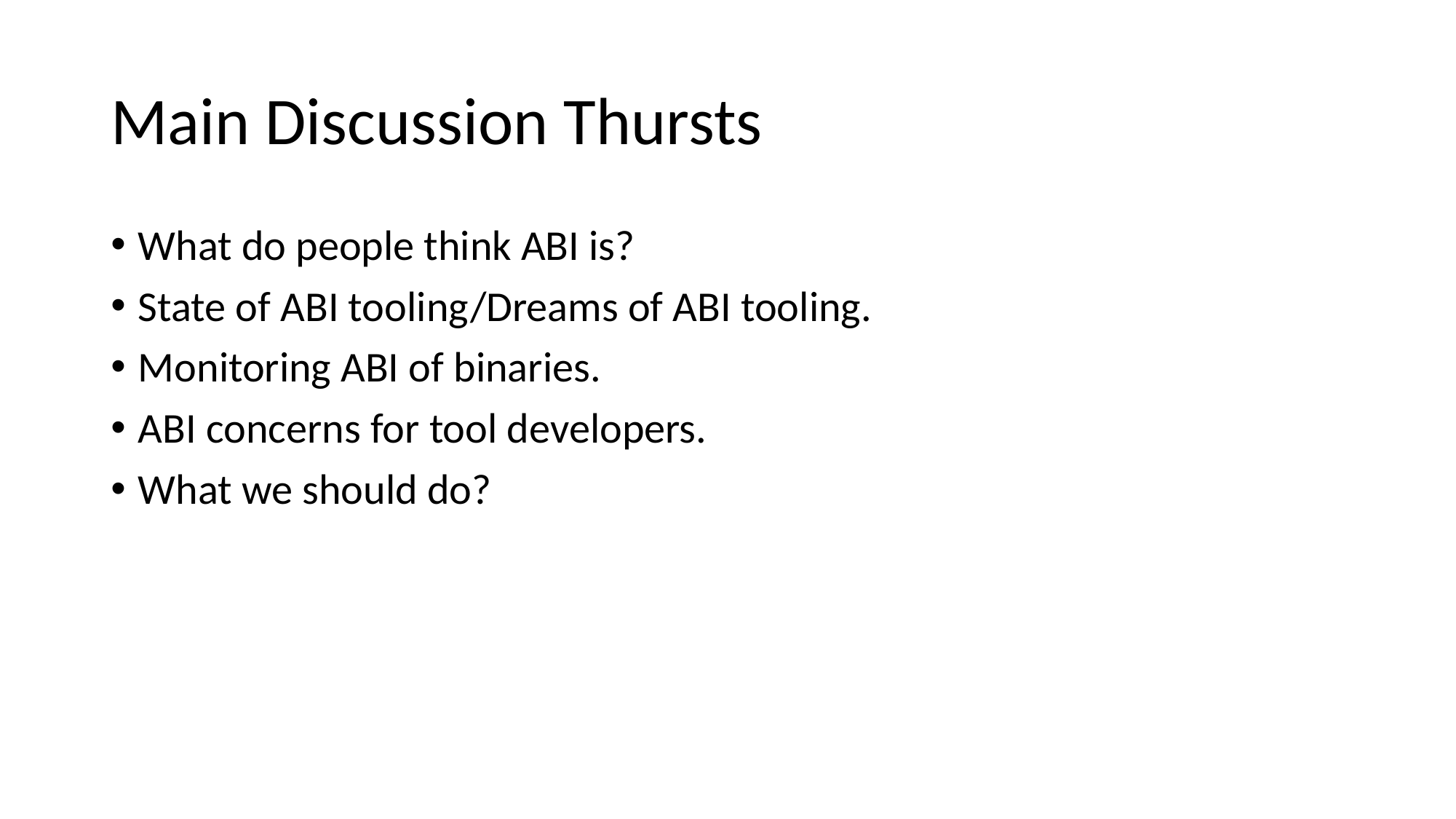

# Main Discussion Thursts
What do people think ABI is?
State of ABI tooling/Dreams of ABI tooling.
Monitoring ABI of binaries.
ABI concerns for tool developers.
What we should do?